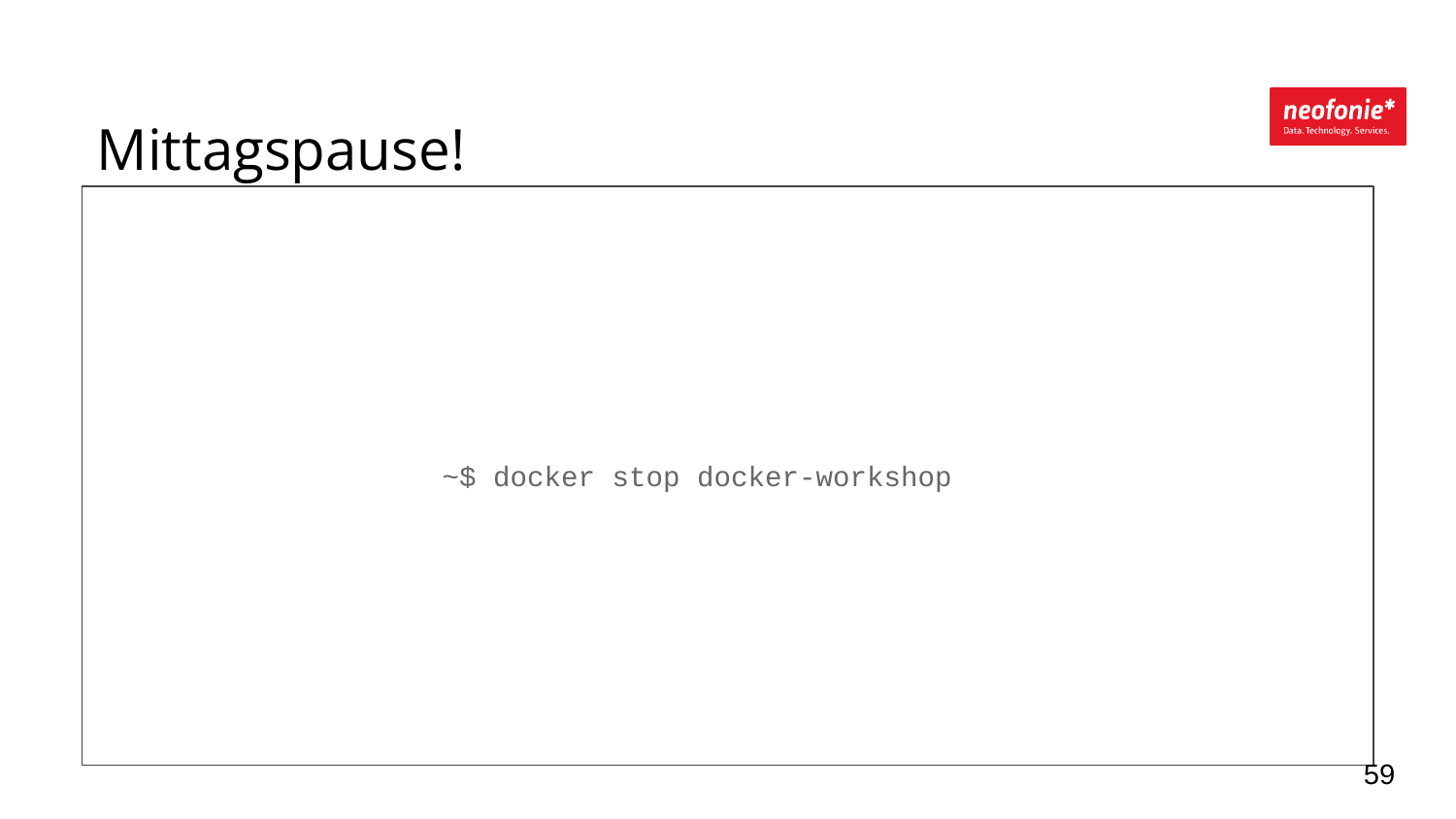

# Mittagspause!

~$ docker stop docker-workshop
59